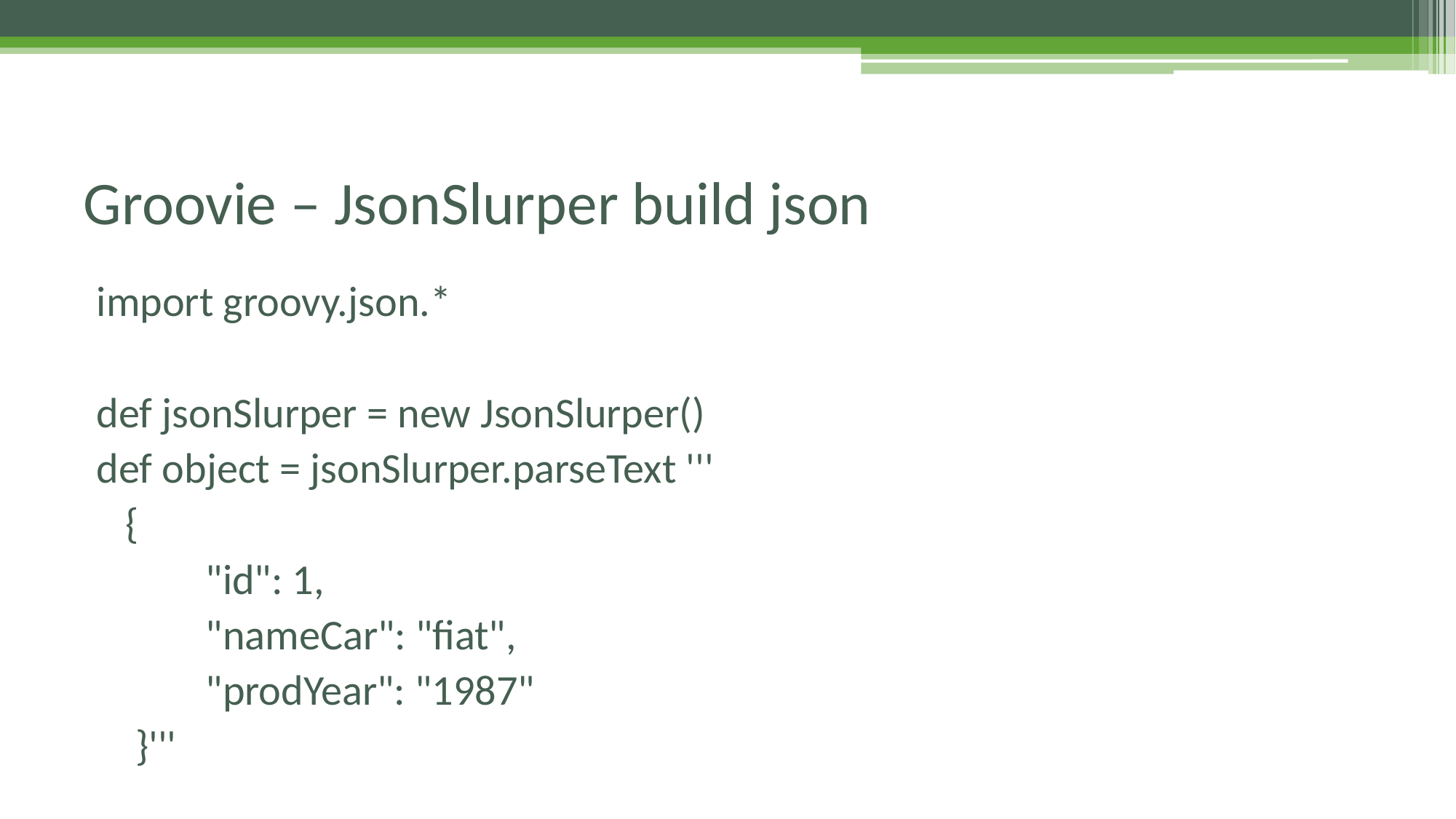

# Groovie – JsonSlurper build json
import groovy.json.*

def jsonSlurper = new JsonSlurper()
def object = jsonSlurper.parseText '''
   {
	"id": 1,
      	"nameCar": "fiat",
      	"prodYear": "1987"
    }'''